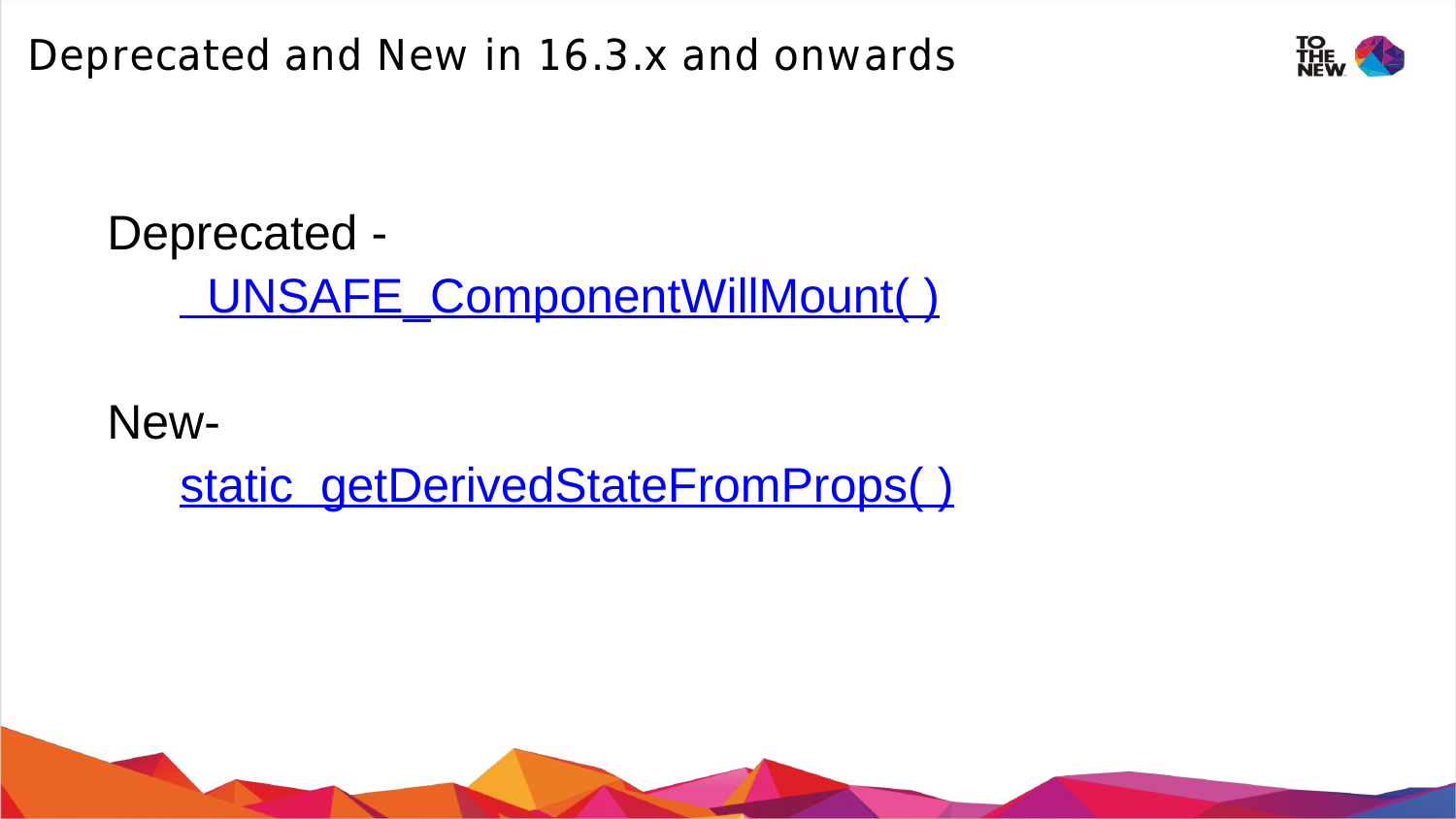

# Deprecated and New in 16.3.x and onwards

Deprecated -
  UNSAFE_ComponentWillMount( )

New-
static  getDerivedStateFromProps( )